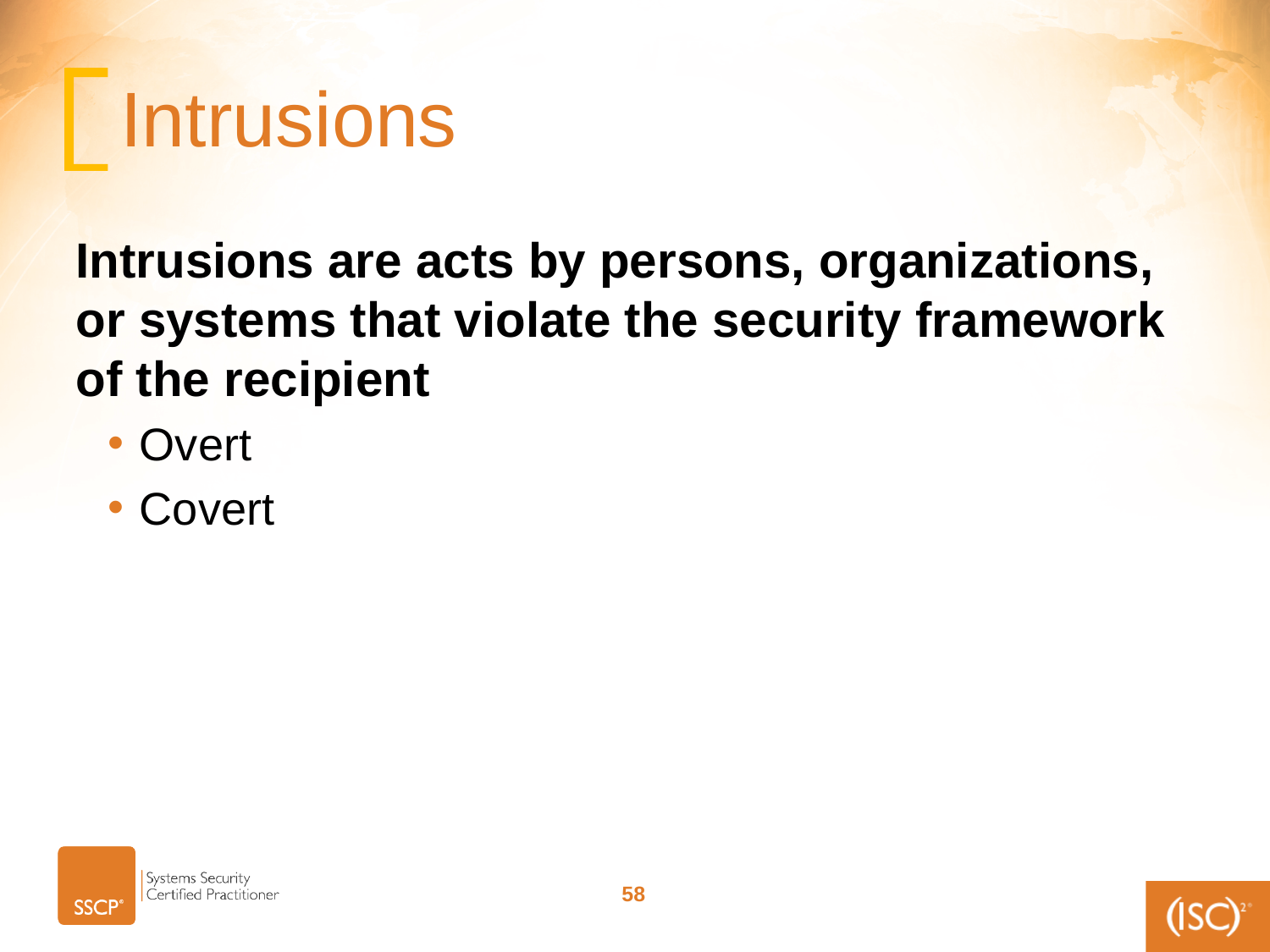

# Intrusions
Intrusions are acts by persons, organizations, or systems that violate the security framework of the recipient
Overt
Covert